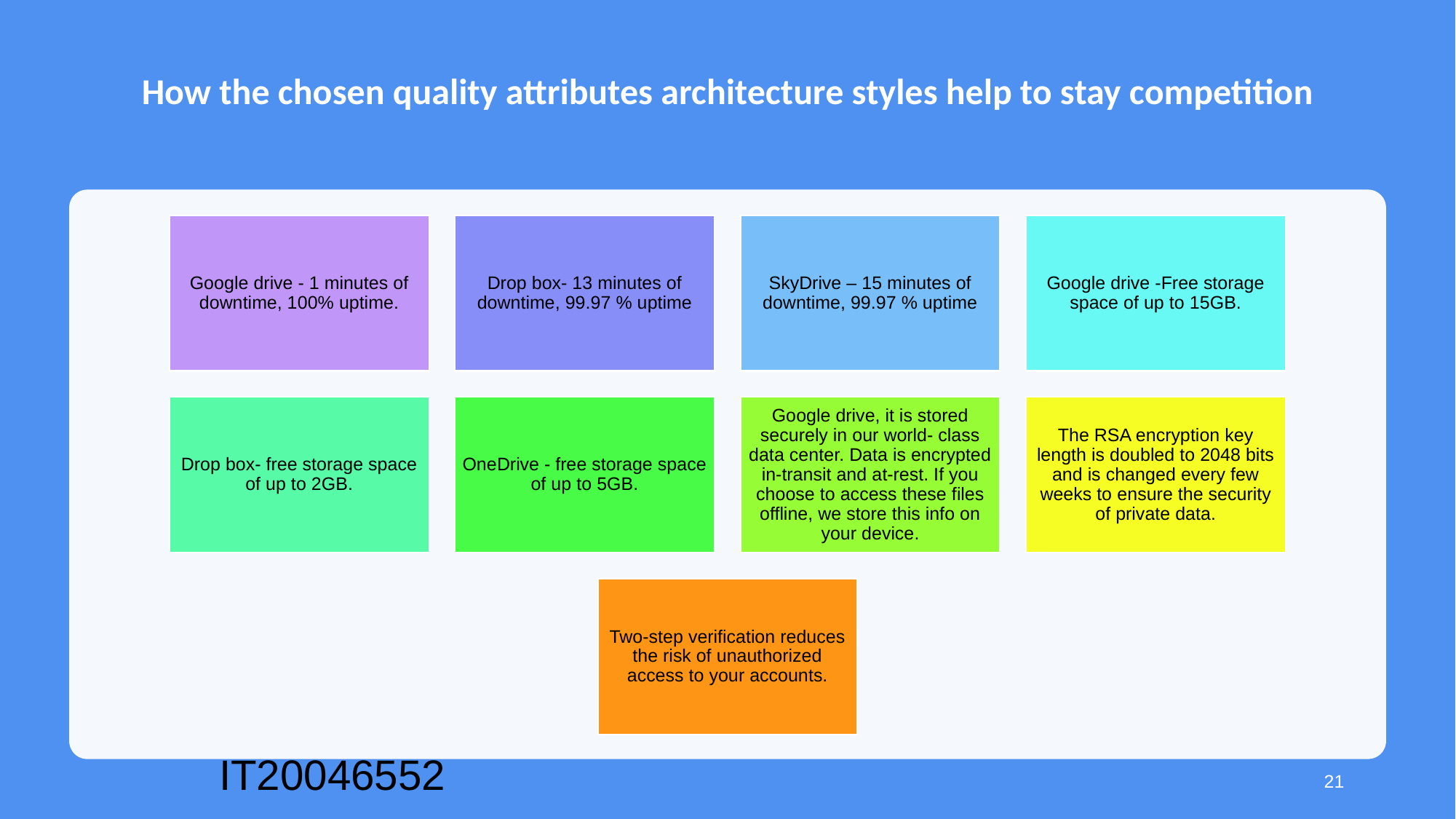

# How the chosen quality attributes architecture styles help to stay competition

Google drive - 1 minutes of downtime, 100% uptime.
Drop box- 13 minutes of downtime, 99.97 % uptime
SkyDrive – 15 minutes of downtime, 99.97 % uptime
Google drive -Free storage space of up to 15GB.
Drop box- free storage space of up to 2GB.
OneDrive - free storage space of up to 5GB.
Google drive, it is stored securely in our world- class data center. Data is encrypted in-transit and at-rest. If you choose to access these files offline, we store this info on your device.
The RSA encryption key length is doubled to 2048 bits and is changed every few weeks to ensure the security of private data.
Two-step verification reduces the risk of unauthorized access to your accounts.
IT20046552
21